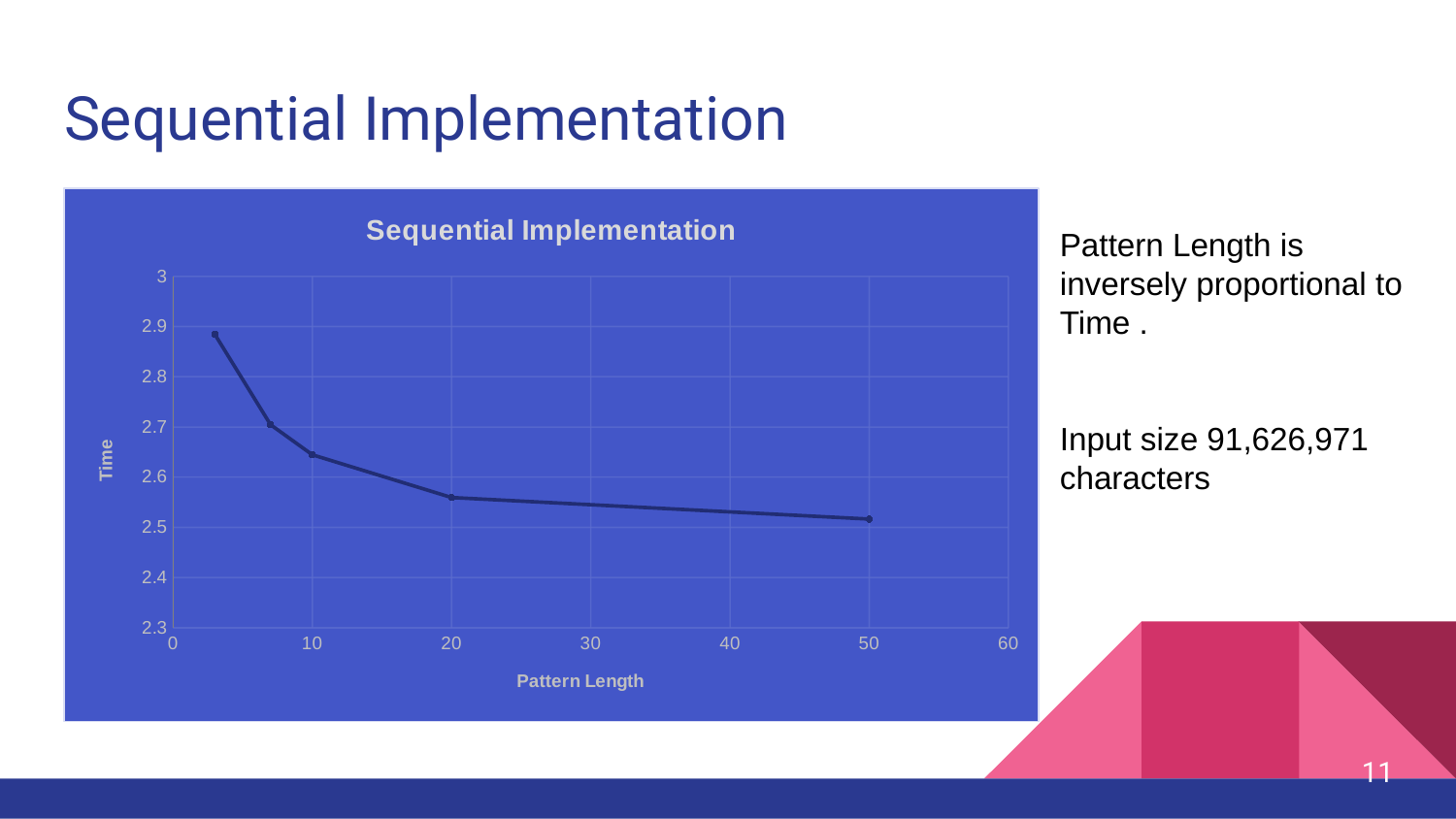

# Sequential Implementation

### Chart: Sequential Implementation

| Category |  |
|---|---|
Pattern Length is inversely proportional to Time .

Input size 91,626,971 characters
11